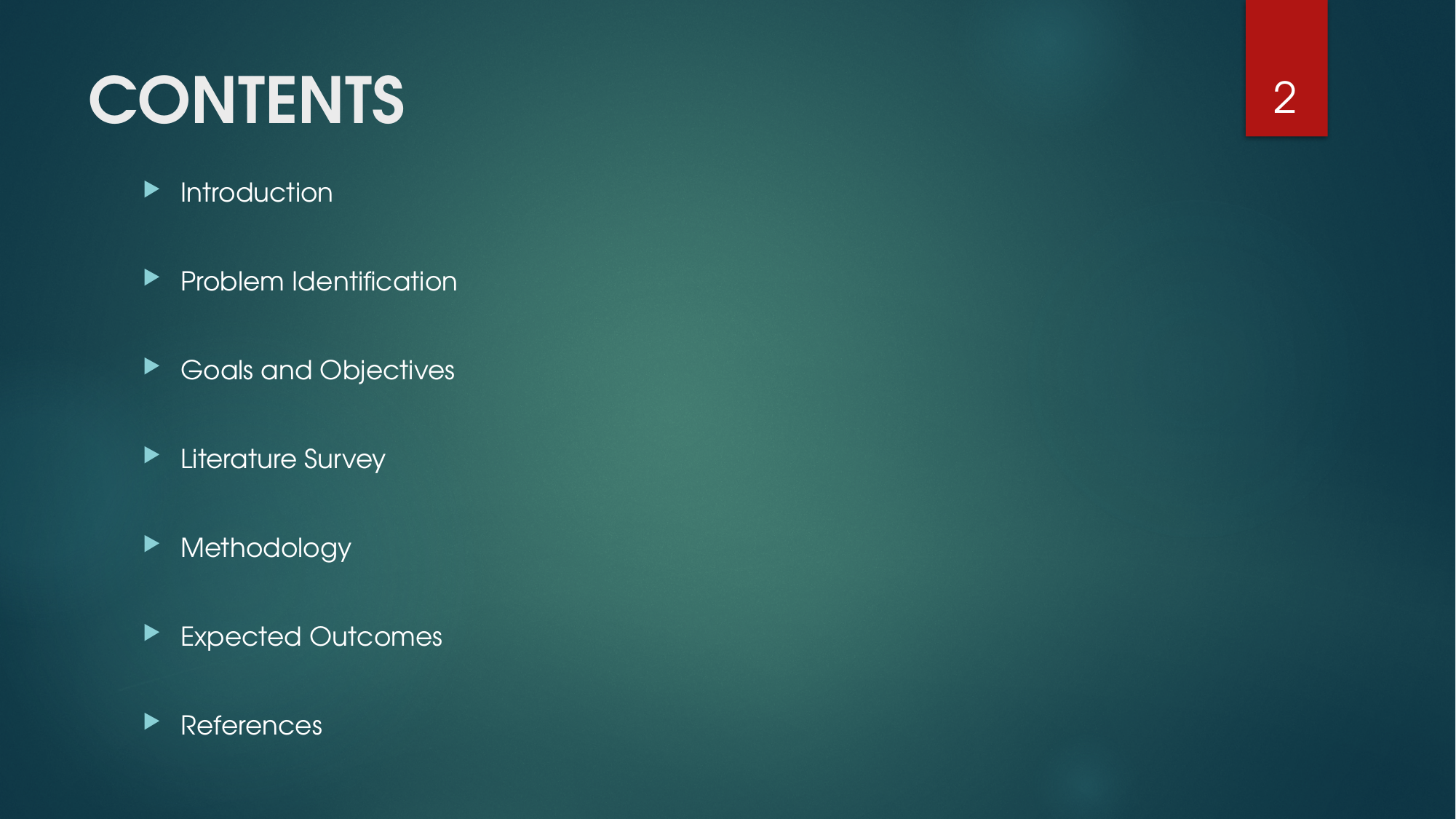

2
# CONTENTS
Introduction

Problem Identification

Goals and Objectives

Literature Survey

Methodology

Expected Outcomes

References